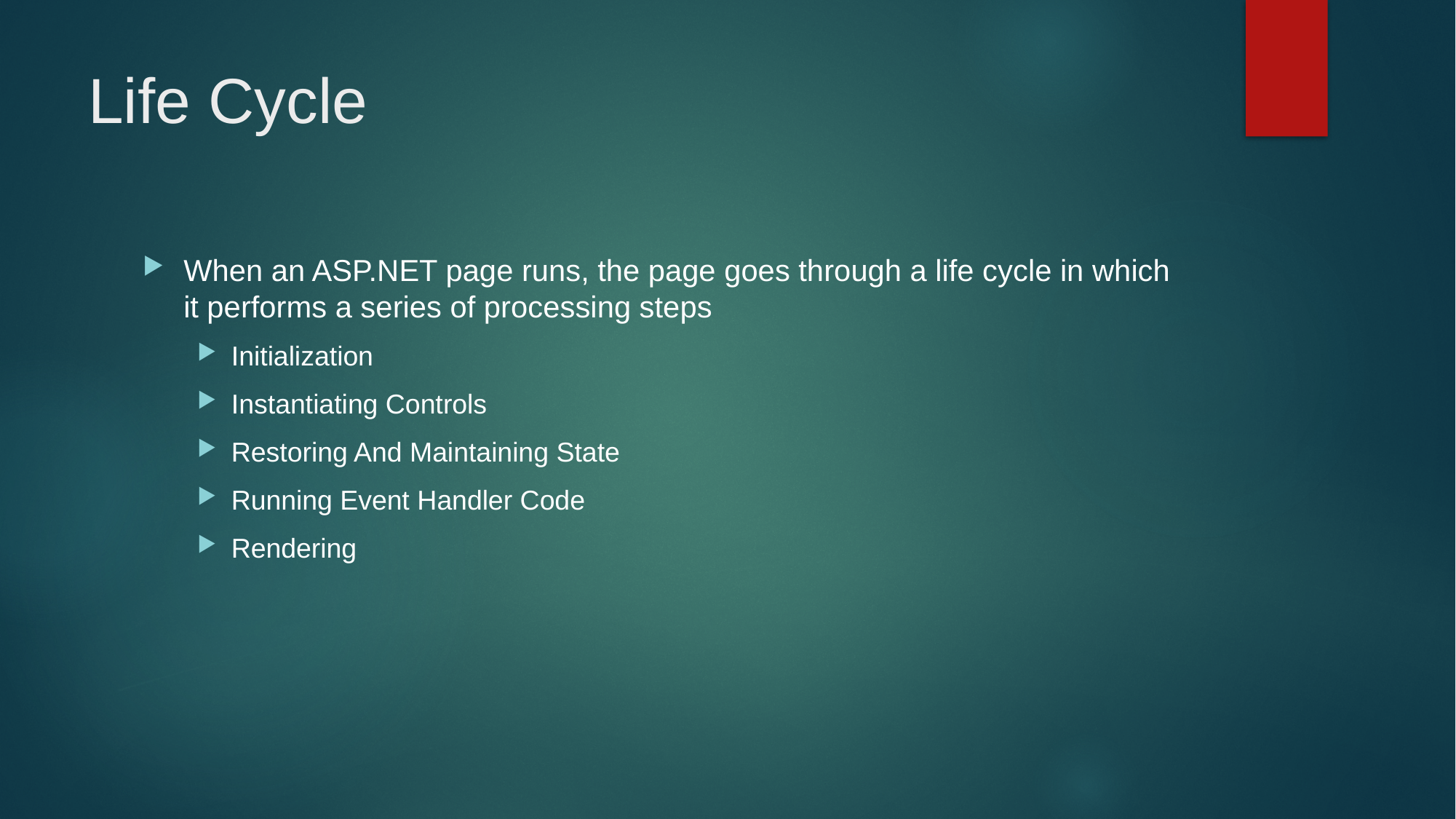

# Life Cycle
When an ASP.NET page runs, the page goes through a life cycle in which it performs a series of processing steps
Initialization
Instantiating Controls
Restoring And Maintaining State
Running Event Handler Code
Rendering